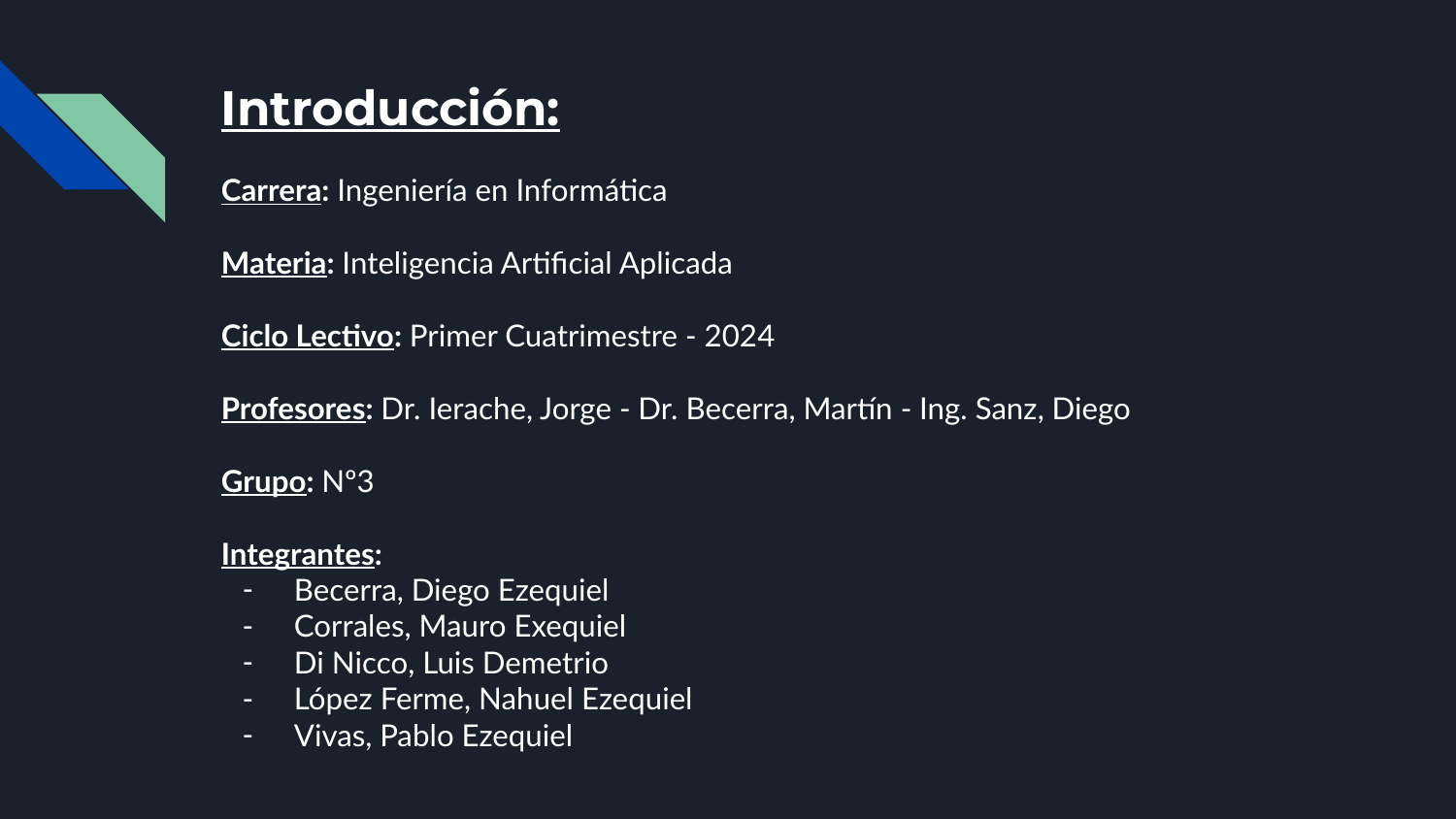

# Introducción:
Carrera: Ingeniería en Informática

Materia: Inteligencia Artificial Aplicada

Ciclo Lectivo: Primer Cuatrimestre - 2024

Profesores: Dr. Ierache, Jorge - Dr. Becerra, Martín - Ing. Sanz, Diego

Grupo: Nº3

Integrantes:
Becerra, Diego Ezequiel
Corrales, Mauro Exequiel
Di Nicco, Luis Demetrio
López Ferme, Nahuel Ezequiel
Vivas, Pablo Ezequiel